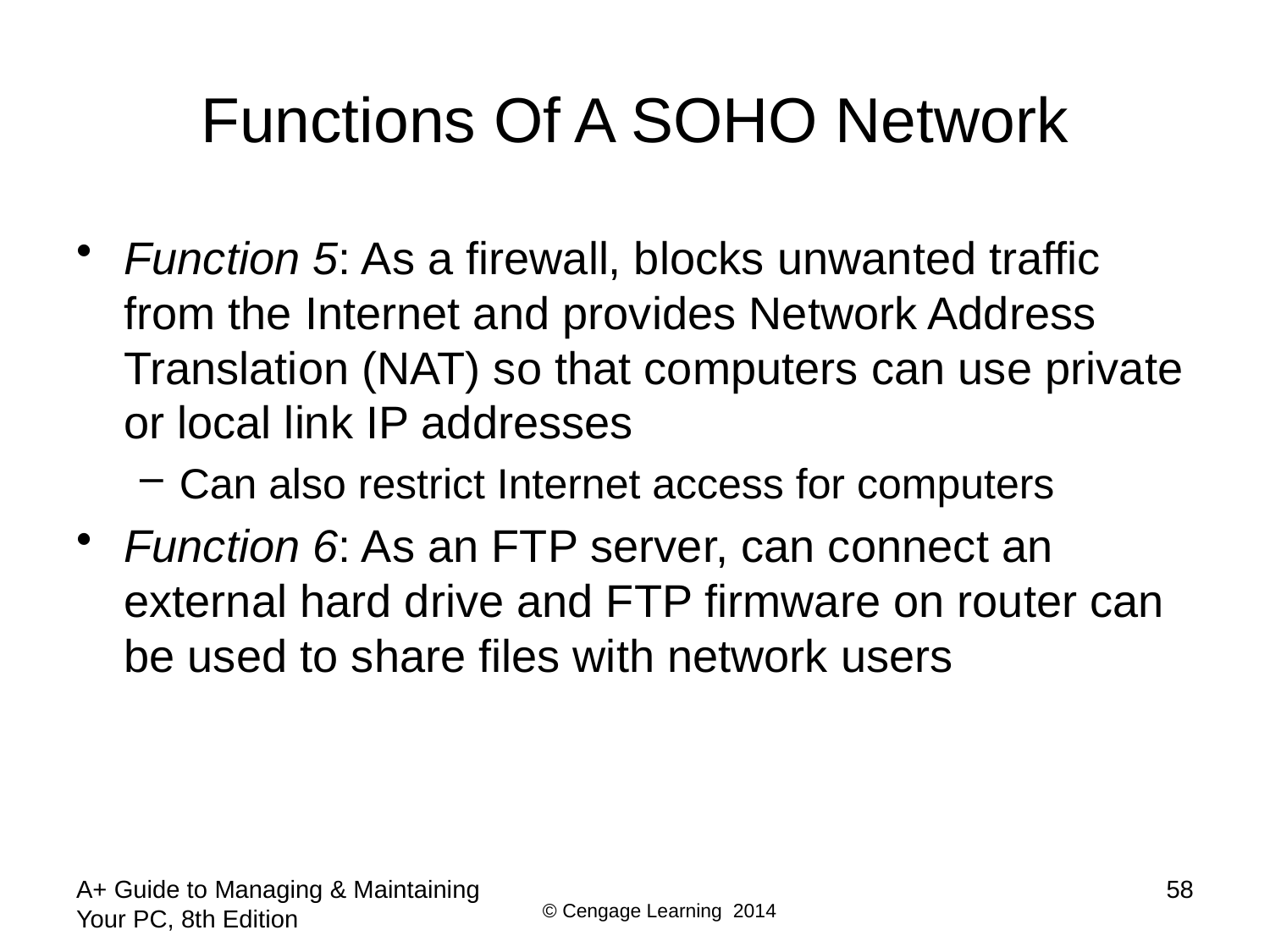

# Functions Of A SOHO Network
Function 5: As a firewall, blocks unwanted traffic from the Internet and provides Network Address Translation (NAT) so that computers can use private or local link IP addresses
Can also restrict Internet access for computers
Function 6: As an FTP server, can connect an external hard drive and FTP firmware on router can be used to share files with network users
A+ Guide to Managing & Maintaining Your PC, 8th Edition
58